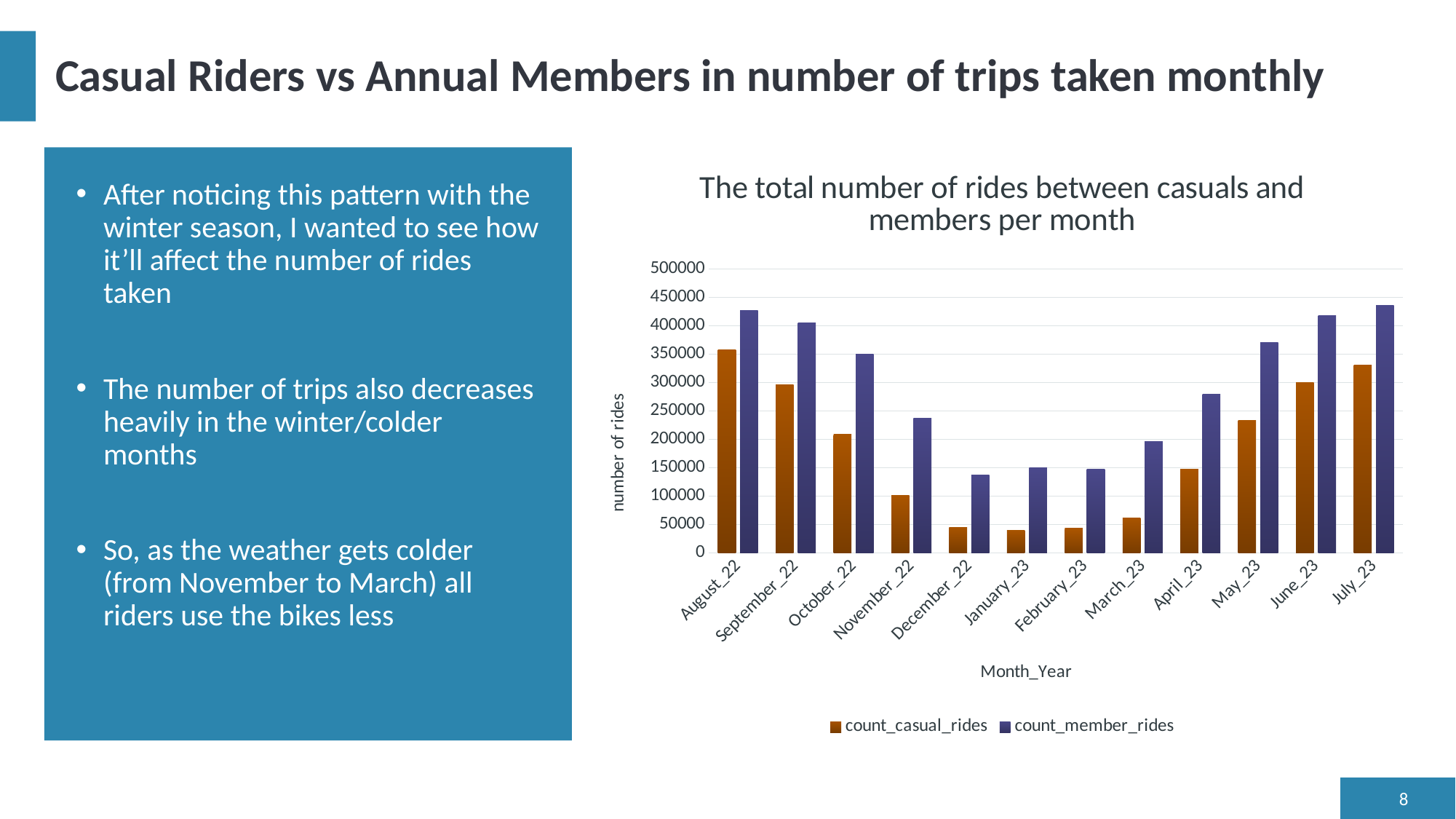

# Casual Riders vs Annual Members in number of trips taken monthly

### Chart: The total number of rides between casuals and members per month

| Category | count_casual_rides | count_member_rides |
|---|---|---|
| August_22 | 358168.0 | 426921.0 |
| September_22 | 296077.0 | 404550.0 |
| October_22 | 208612.0 | 349598.0 |
| November_22 | 100584.0 | 236921.0 |
| December_22 | 44791.0 | 136887.0 |
| January_23 | 39905.0 | 150269.0 |
| February_23 | 42922.0 | 147407.0 |
| March_23 | 62049.0 | 196446.0 |
| April_23 | 146894.0 | 279261.0 |
| May_23 | 233591.0 | 370526.0 |
| June_23 | 300450.0 | 418289.0 |
| July_23 | 330313.0 | 436148.0 |
After noticing this pattern with the winter season, I wanted to see how it’ll affect the number of rides taken

The number of trips also decreases heavily in the winter/colder months

So, as the weather gets colder (from November to March) all riders use the bikes less

8